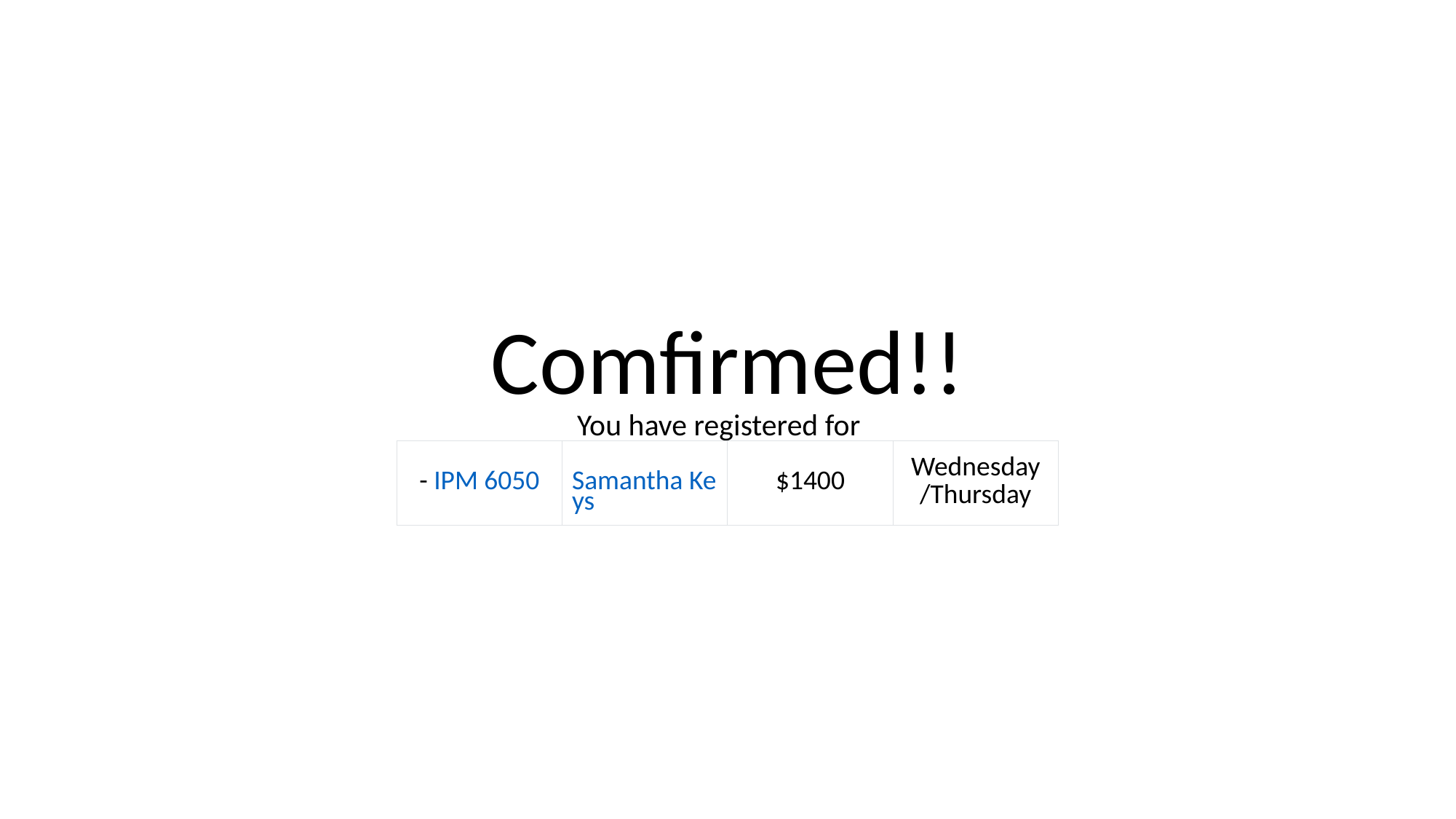

# Comfirmed!!
You have registered for
| - IPM 6050 | Samantha Keys | $1400 | Wednesday /Thursday |
| --- | --- | --- | --- |